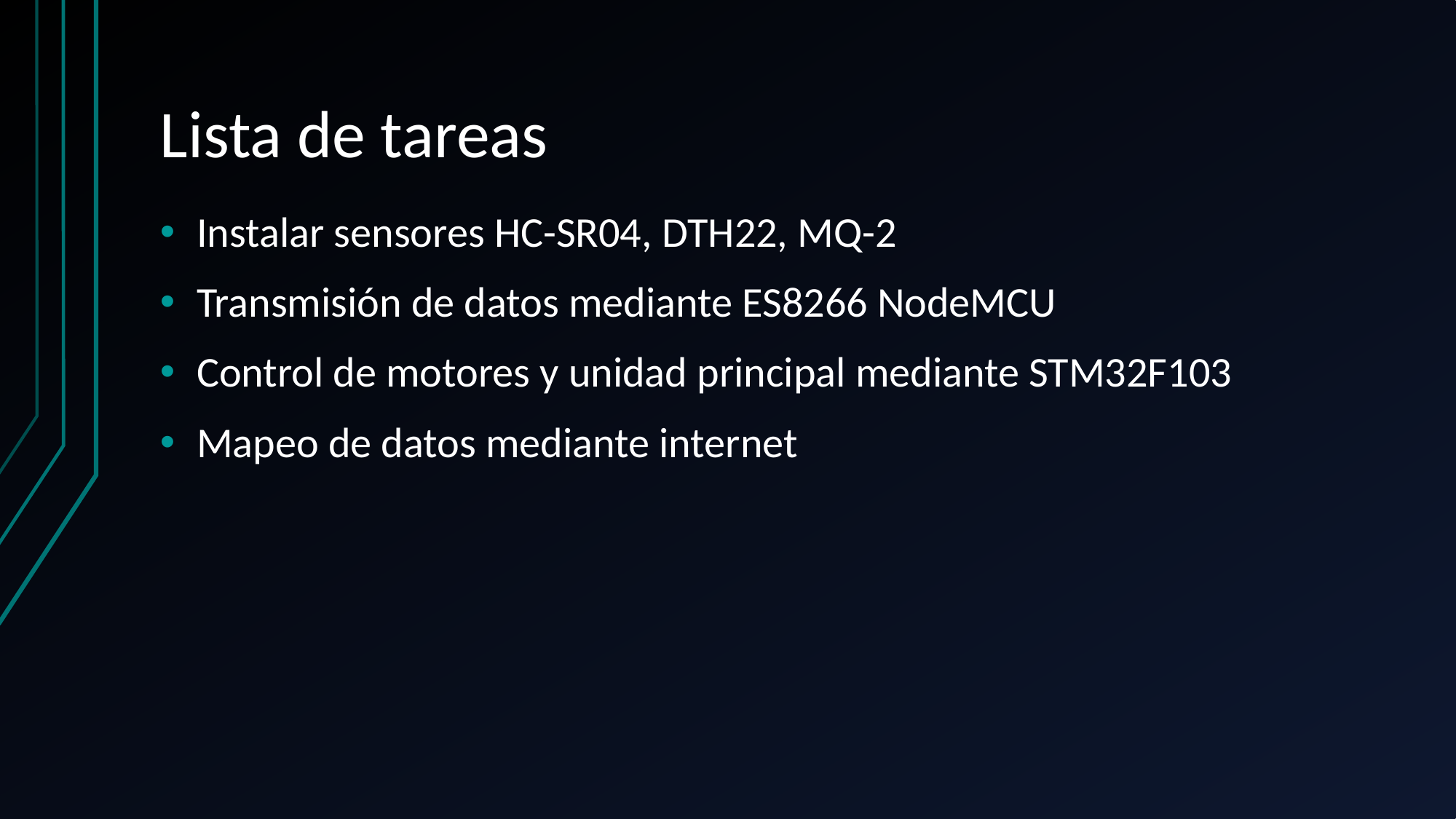

# Lista de tareas
Instalar sensores HC-SR04, DTH22, MQ-2
Transmisión de datos mediante ES8266 NodeMCU
Control de motores y unidad principal mediante STM32F103
Mapeo de datos mediante internet